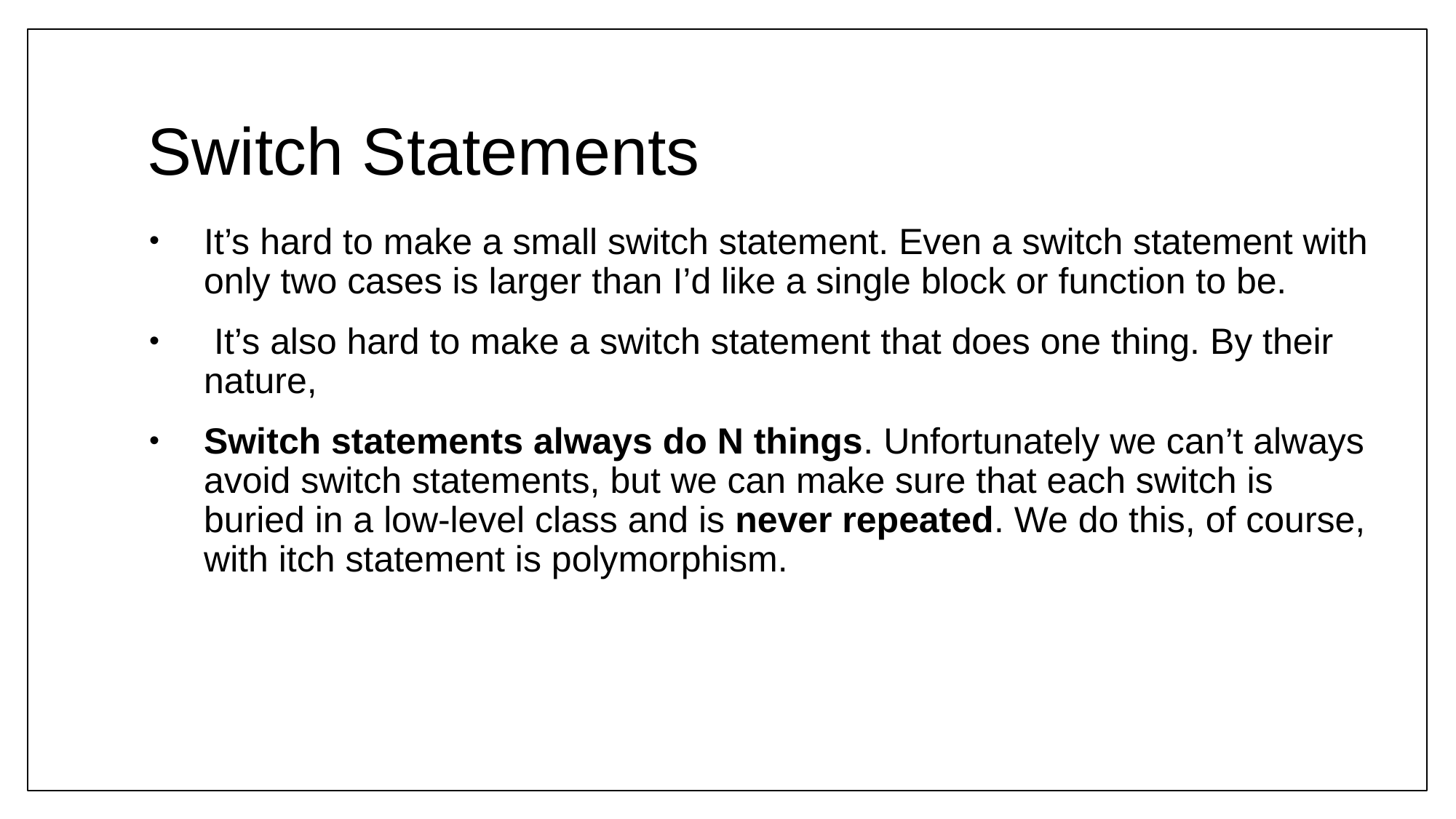

# Switch Statements
It’s hard to make a small switch statement. Even a switch statement with only two cases is larger than I’d like a single block or function to be.
 It’s also hard to make a switch statement that does one thing. By their nature,
Switch statements always do N things. Unfortunately we can’t always avoid switch statements, but we can make sure that each switch is buried in a low-level class and is never repeated. We do this, of course, with itch statement is polymorphism.